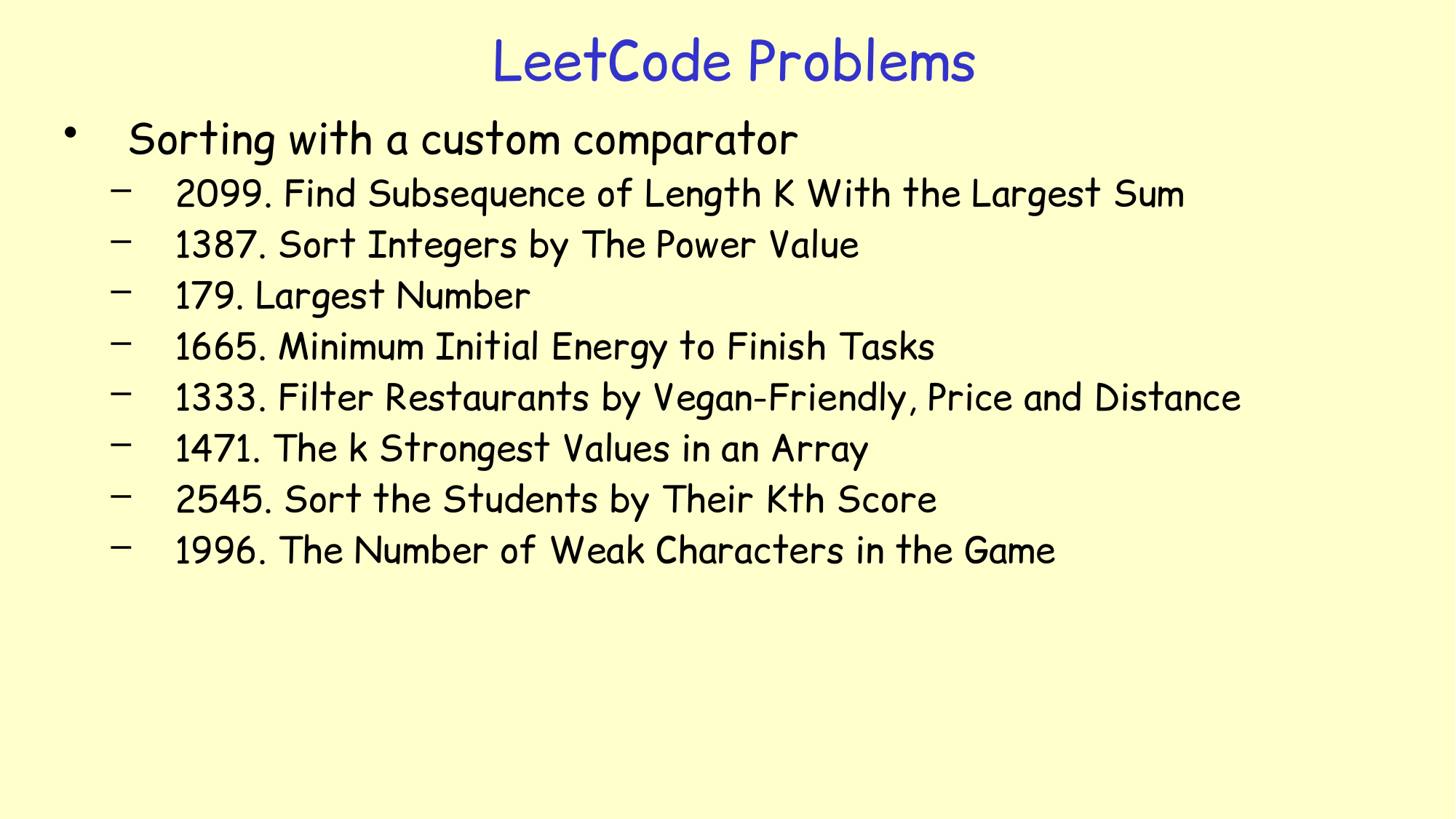

# LeetCode Problems
Sorting with a custom comparator
2099. Find Subsequence of Length K With the Largest Sum
1387. Sort Integers by The Power Value
179. Largest Number
1665. Minimum Initial Energy to Finish Tasks
1333. Filter Restaurants by Vegan-Friendly, Price and Distance
1471. The k Strongest Values in an Array
2545. Sort the Students by Their Kth Score
1996. The Number of Weak Characters in the Game